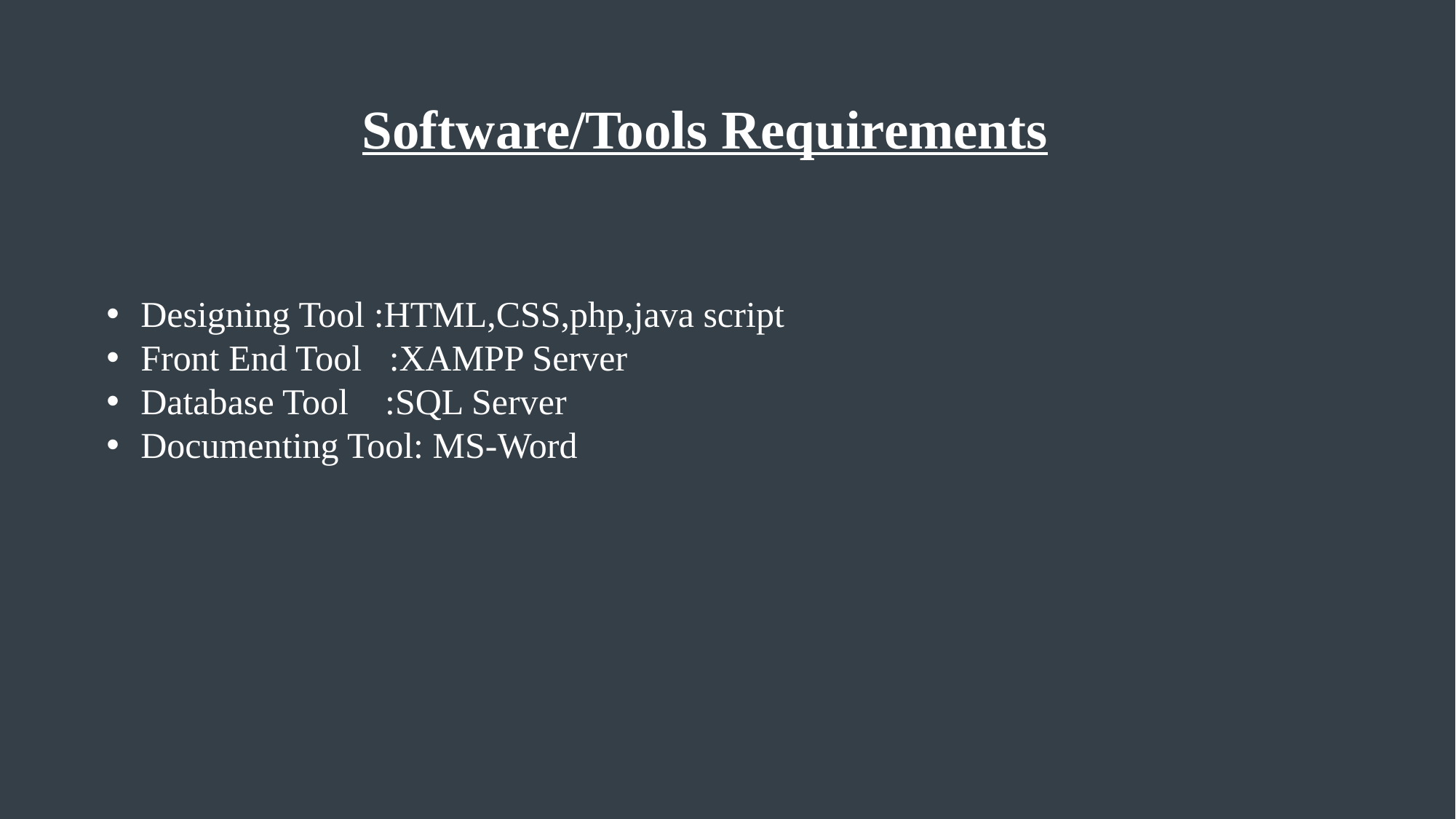

Software/Tools Requirements

Designing Tool :HTML,CSS,php,java script
Front End Tool   :XAMPP Server
Database Tool    :SQL Server
Documenting Tool: MS-Word